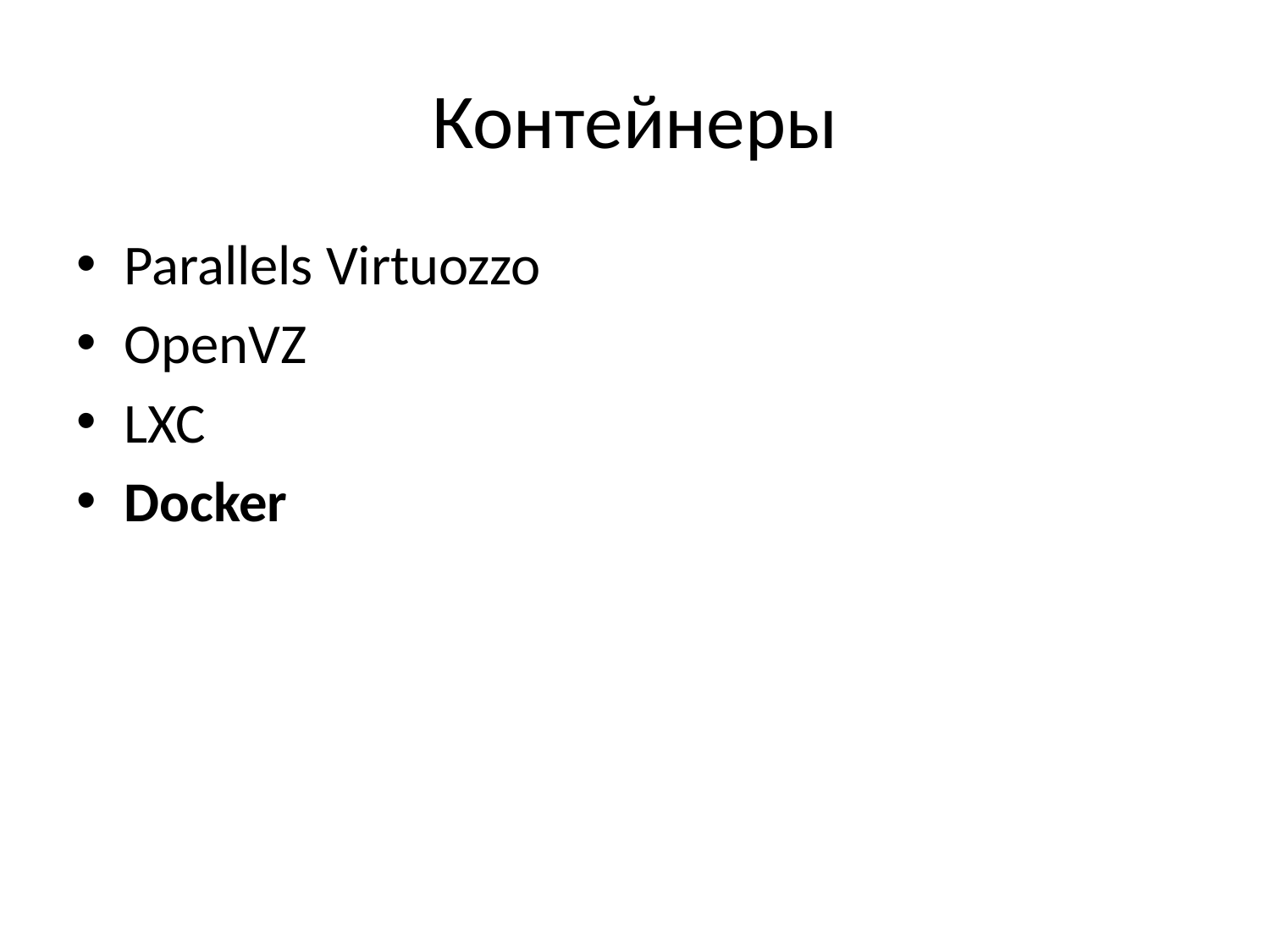

# Контейнеры
Parallels Virtuozzo
OpenVZ
LXC
Docker